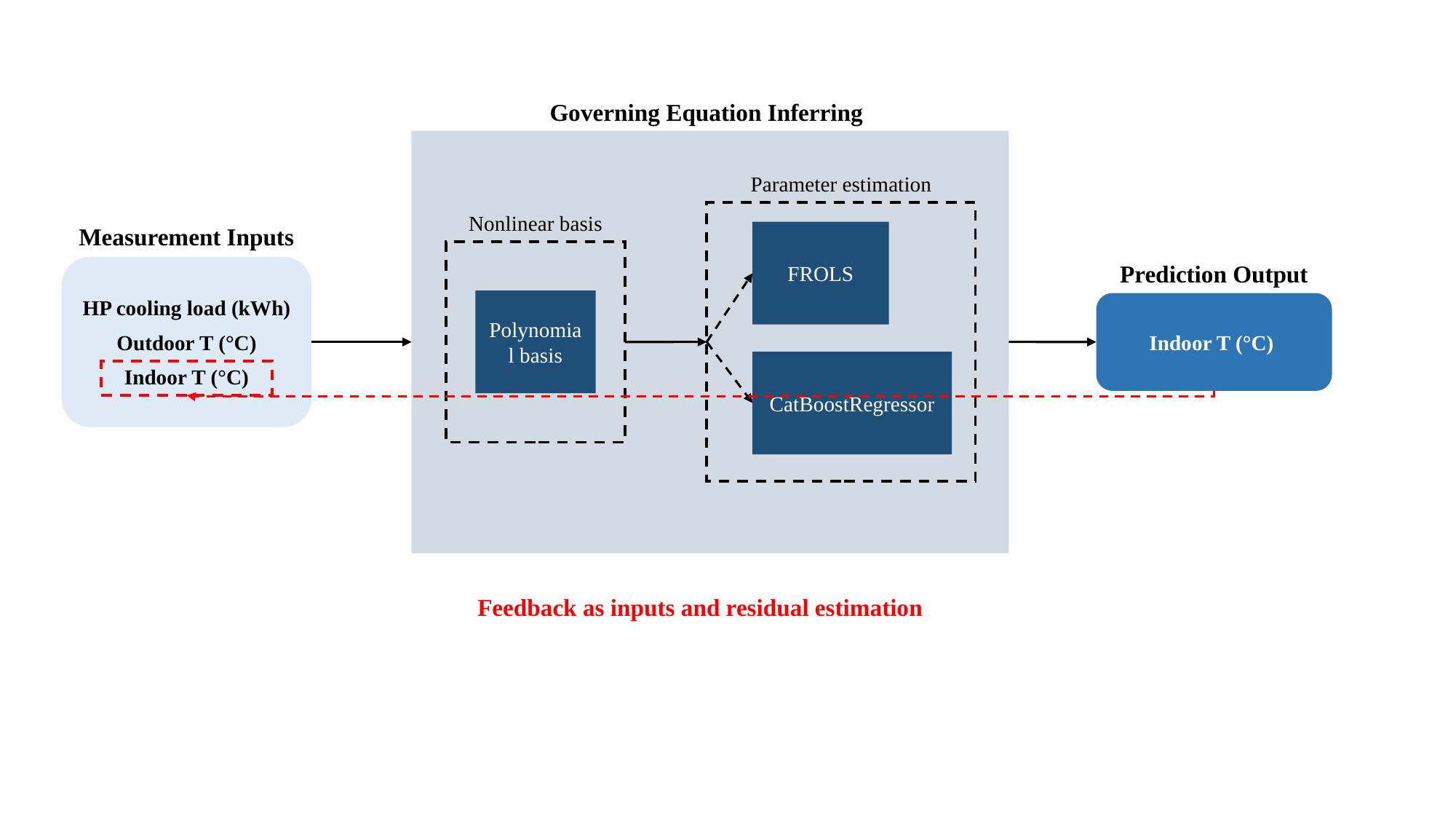

Governing Equation Inferring

Parameter estimation

Nonlinear basis
Measurement Inputs
FROLS

Prediction Output
HP cooling load (kWh)
Outdoor T (°C)
Indoor T (°C)
Polynomial basis
Indoor T (°C)
CatBoostRegressor

Feedback as inputs and residual estimation